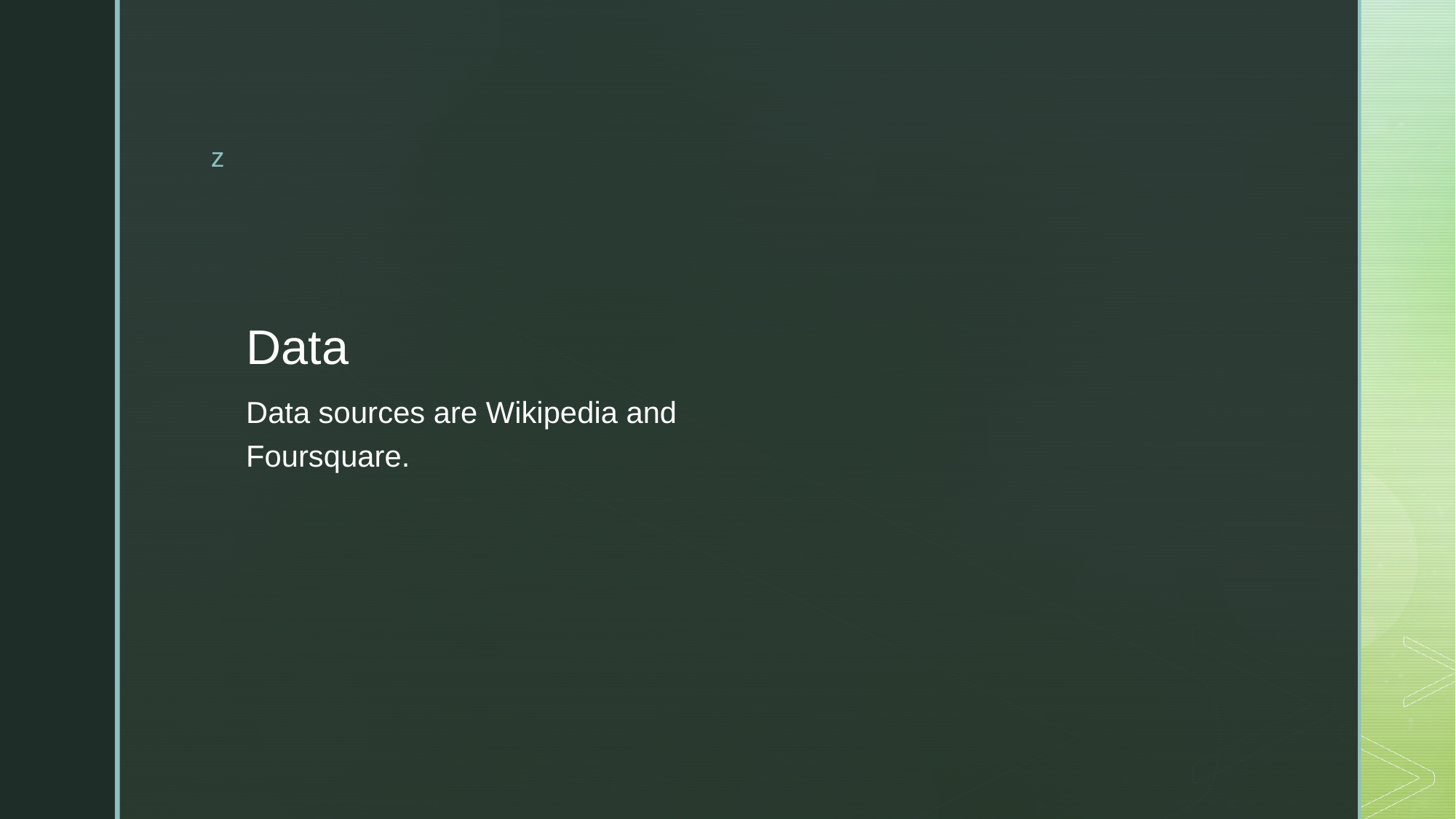

# Data
Data sources are Wikipedia and Foursquare.